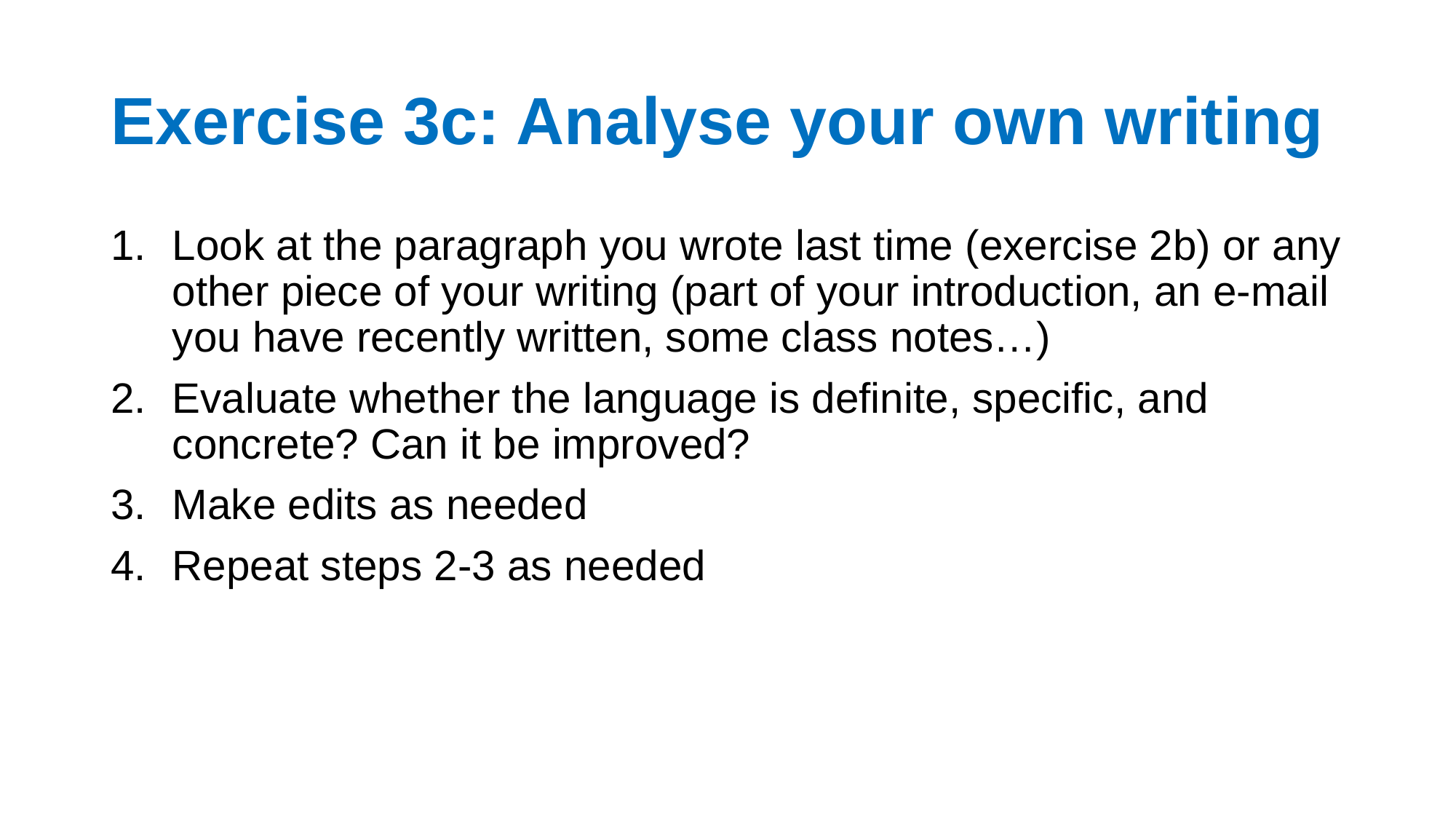

# Exercise 3c: Analyse your own writing
Look at the paragraph you wrote last time (exercise 2b) or any other piece of your writing (part of your introduction, an e-mail you have recently written, some class notes…)
Evaluate whether the language is definite, specific, and concrete? Can it be improved?
Make edits as needed
Repeat steps 2-3 as needed